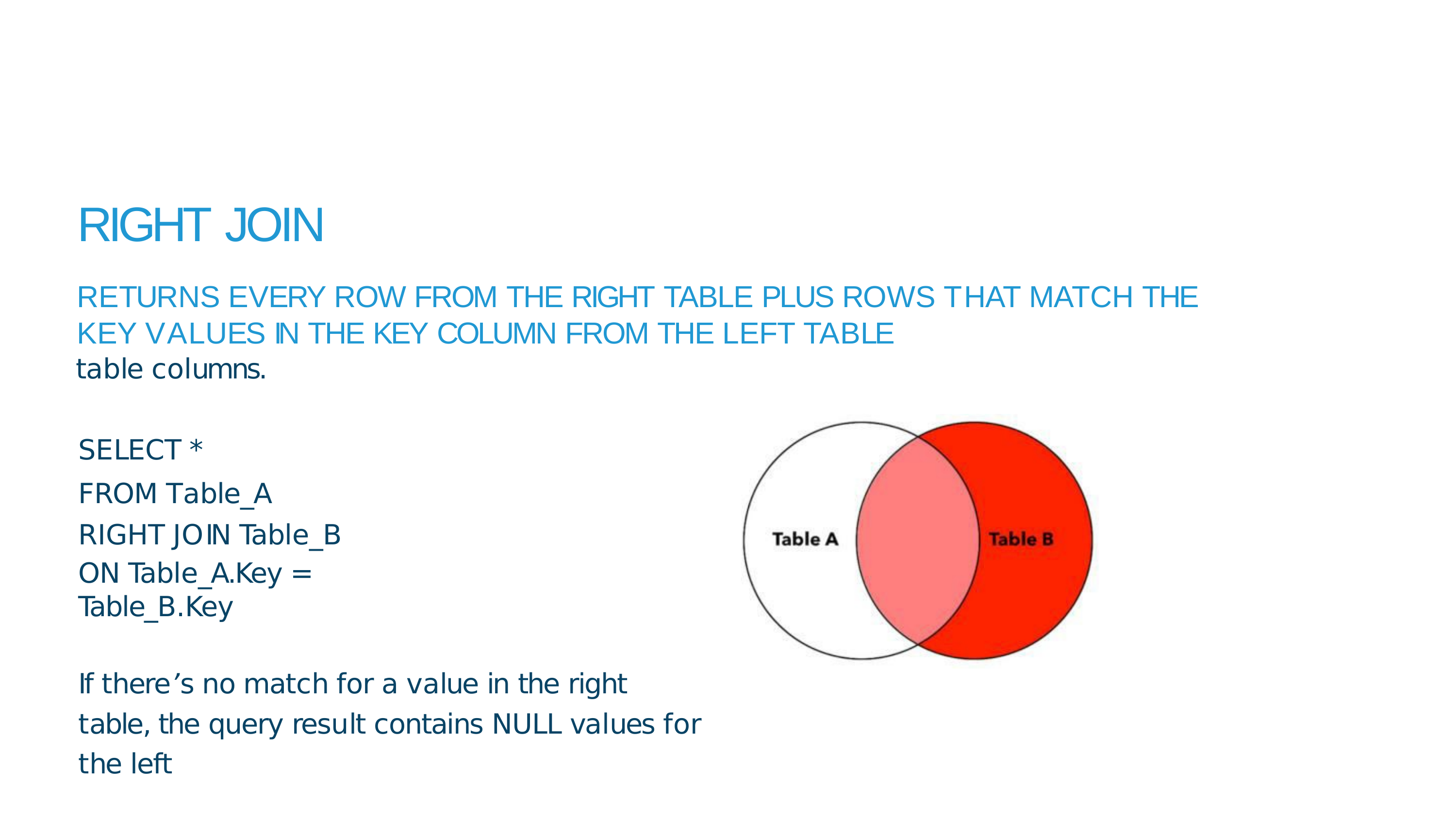

# RIGHT JOIN
RETURNS EVERY ROW FROM THE RIGHT TABLE PLUS ROWS THAT MATCH THE KEY VALUES IN THE KEY COLUMN FROM THE LEFT TABLE
table columns.

SELECT *
FROM Table_A RIGHT JOIN Table_B
ON Table_A.Key = Table_B.Key

If there’s no match for a value in the right table, the query result contains NULL values for the left